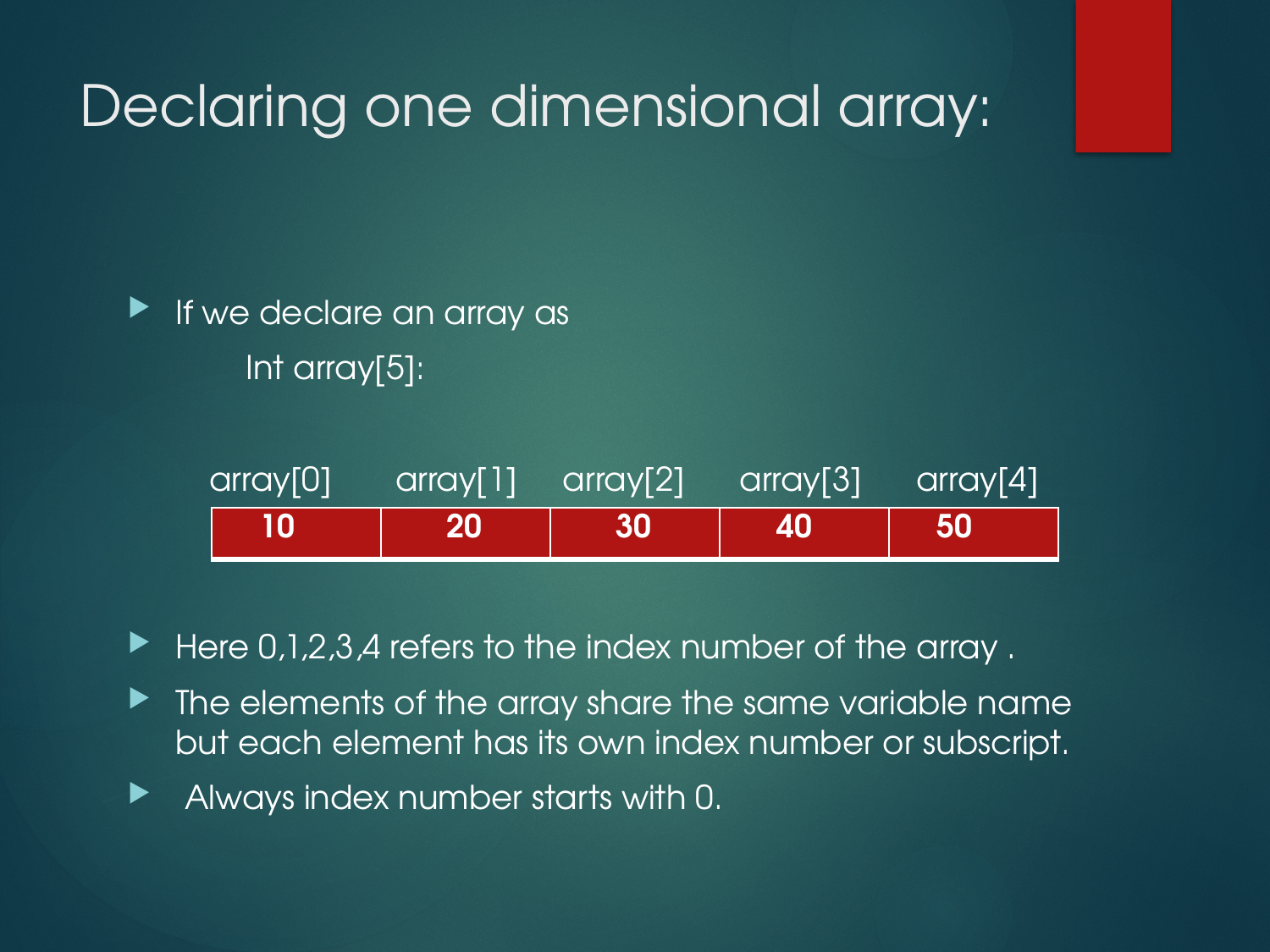

# Declaring one dimensional array:
If we declare an array as
             Int array[5]:

         array[0]       array[1]     array[2]      array[3]      array[4]

Here 0,1,2,3,4 refers to the index number of the array .
The elements of the array share the same variable name but each element has its own index number or subscript.
 Always index number starts with 0.

| 10 | 20 | 30 | 40 | 50 |
| --- | --- | --- | --- | --- |